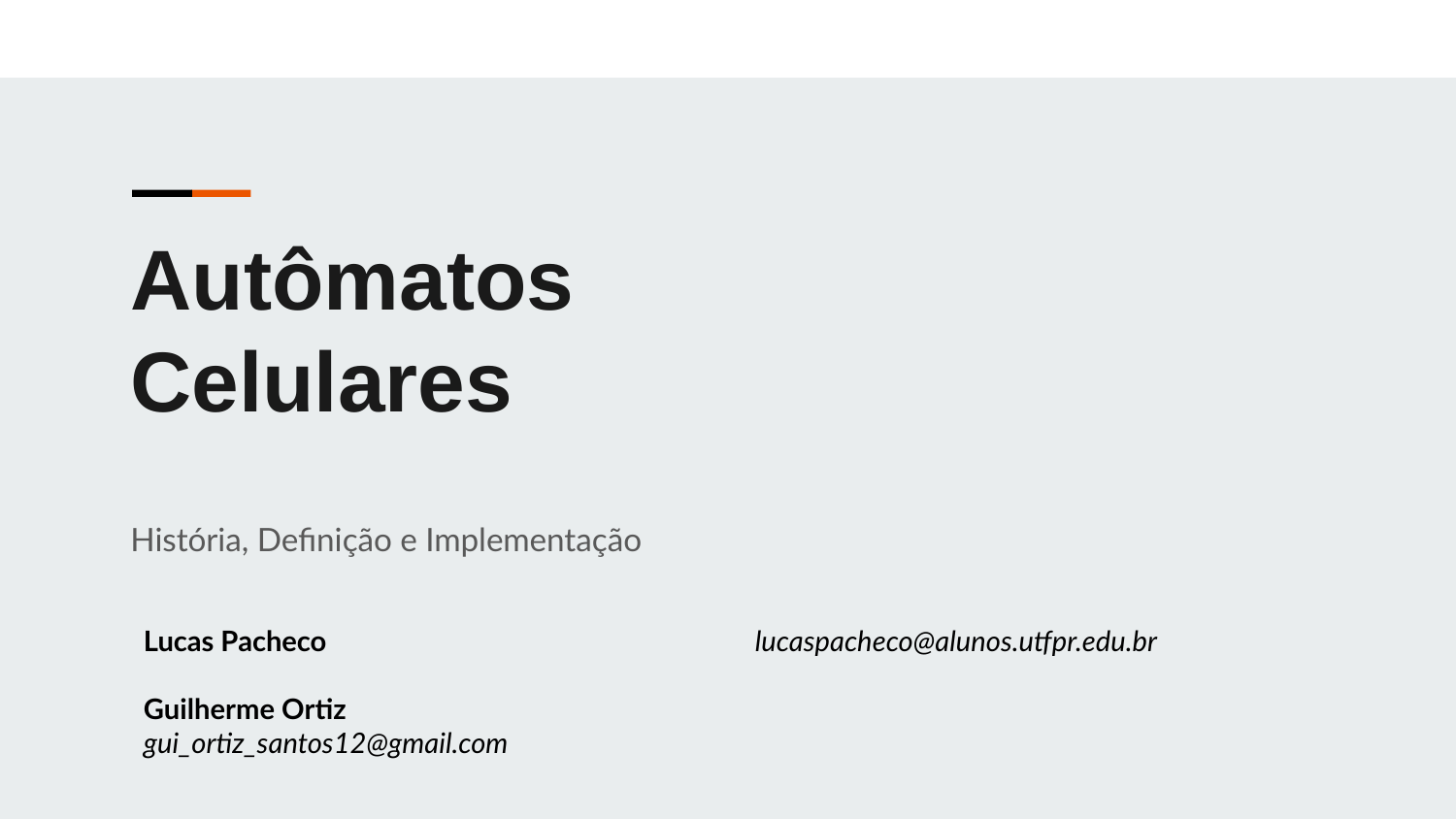

Autômatos
Celulares
História, Definição e Implementação
Lucas Pacheco			    lucaspacheco@alunos.utfpr.edu.br

Guilherme Ortiz				gui_ortiz_santos12@gmail.com